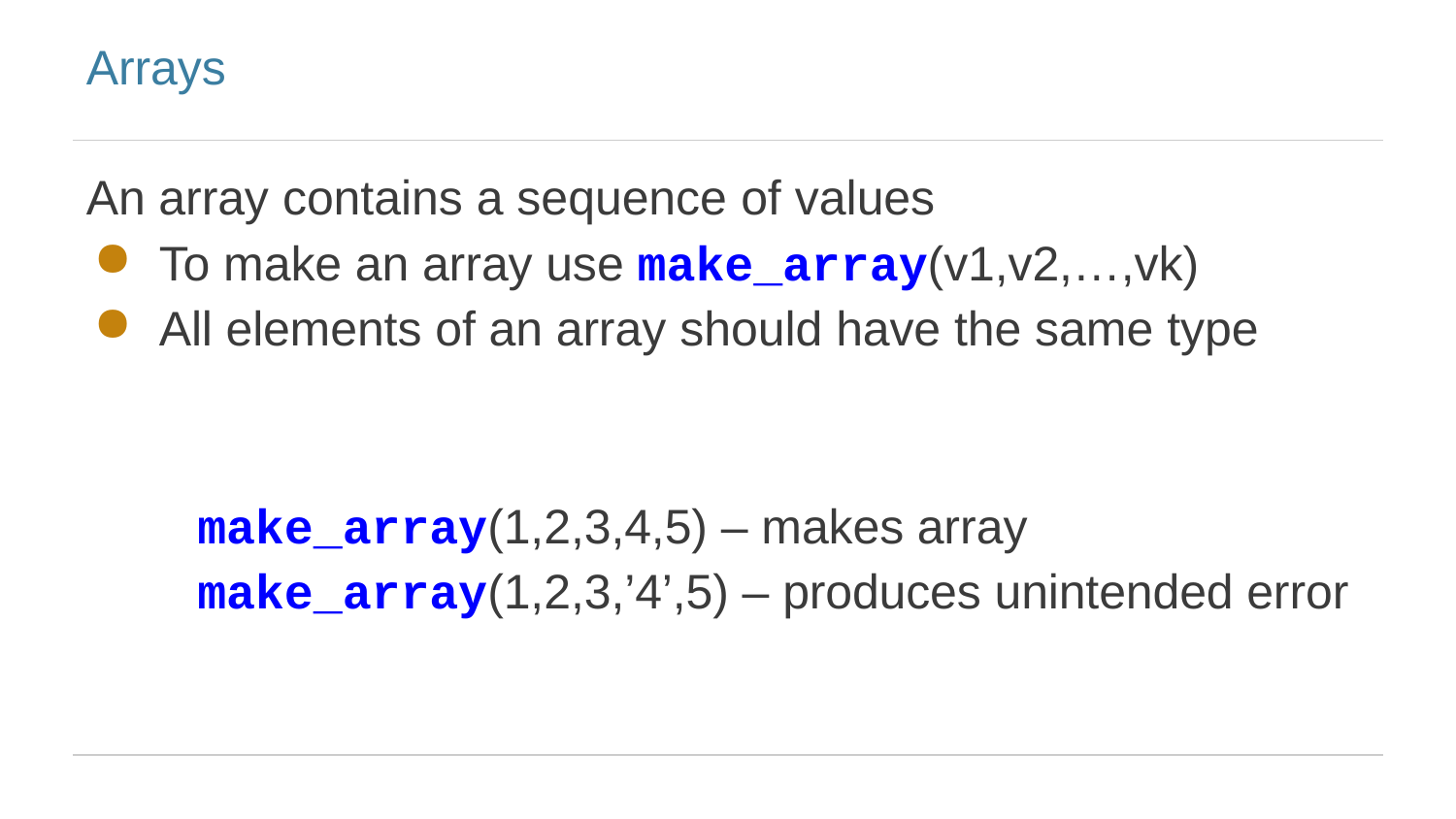

# Arrays
An array contains a sequence of values
To make an array use make_array(v1,v2,…,vk)
All elements of an array should have the same type

	 make_array(1,2,3,4,5) – makes array
	 make_array(1,2,3,’4’,5) – produces unintended error